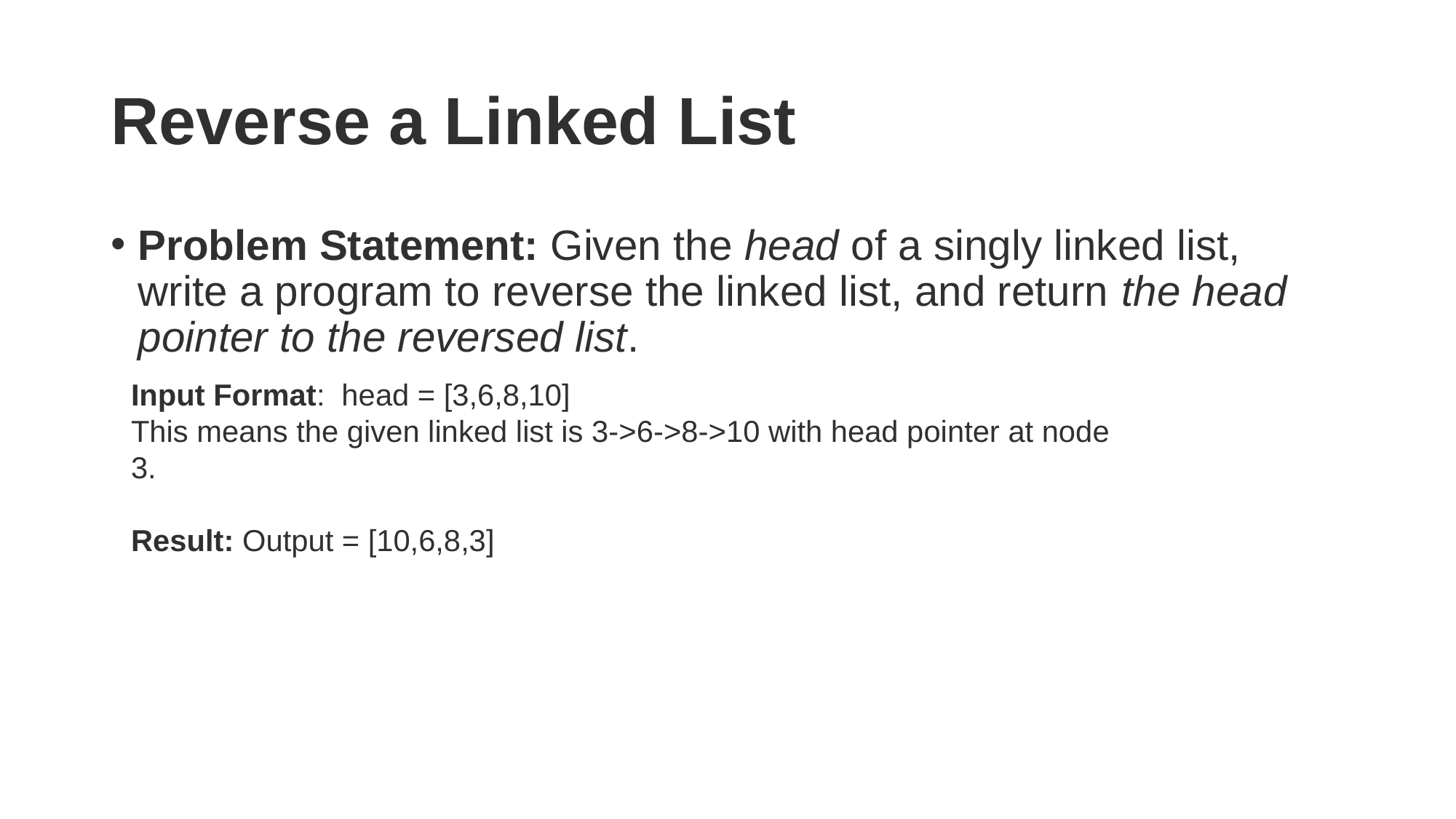

# Reverse a Linked List
Problem Statement: Given the head of a singly linked list, write a program to reverse the linked list, and return the head pointer to the reversed list.

Input Format:  head = [3,6,8,10]
This means the given linked list is 3->6->8->10 with head pointer at node 3.

Result: Output = [10,6,8,3]